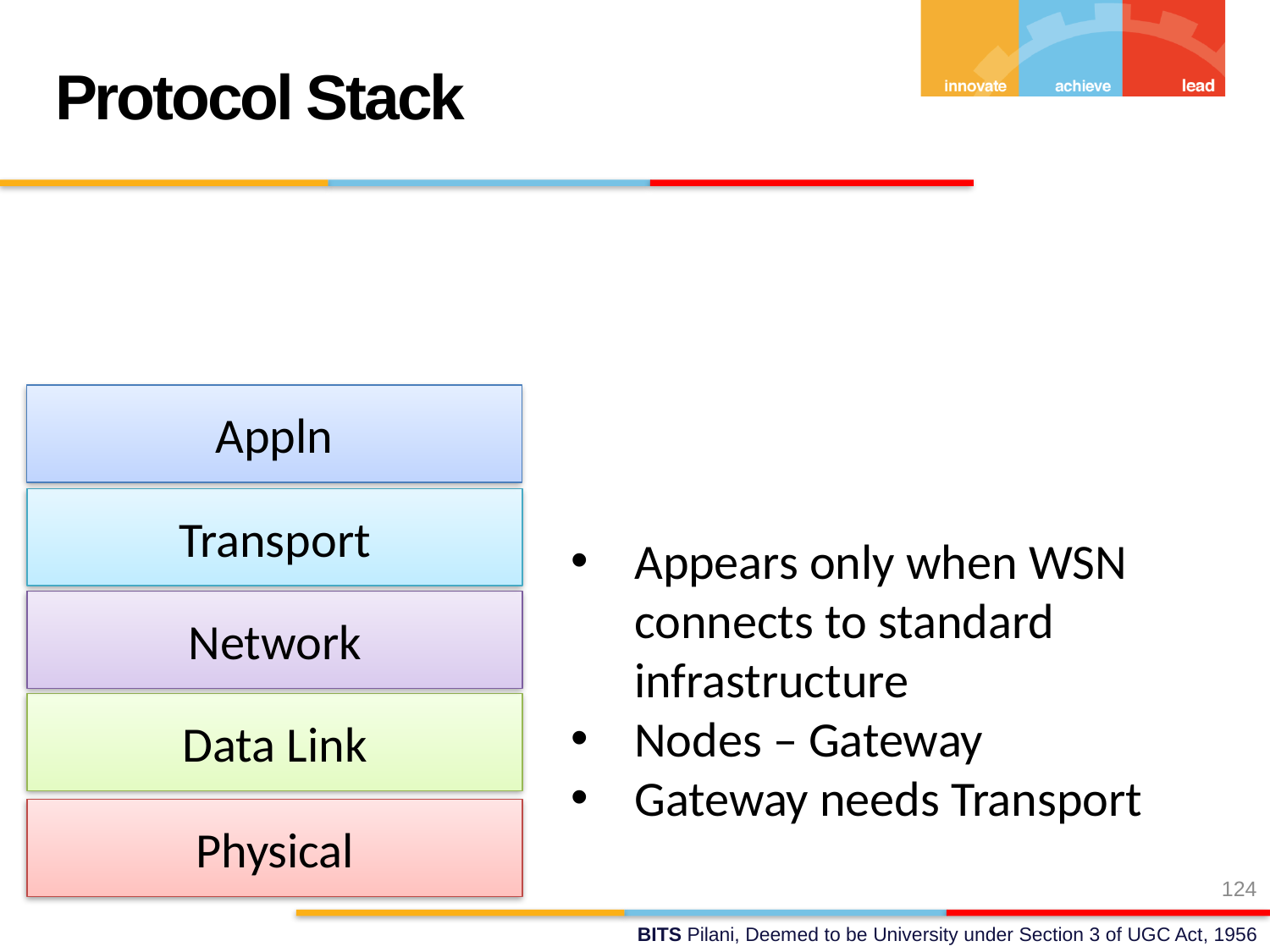

Protocol Stack
Appln
Transport
Appears only when WSN connects to standard infrastructure
Nodes – Gateway
Gateway needs Transport
Network
Data Link
Physical
124